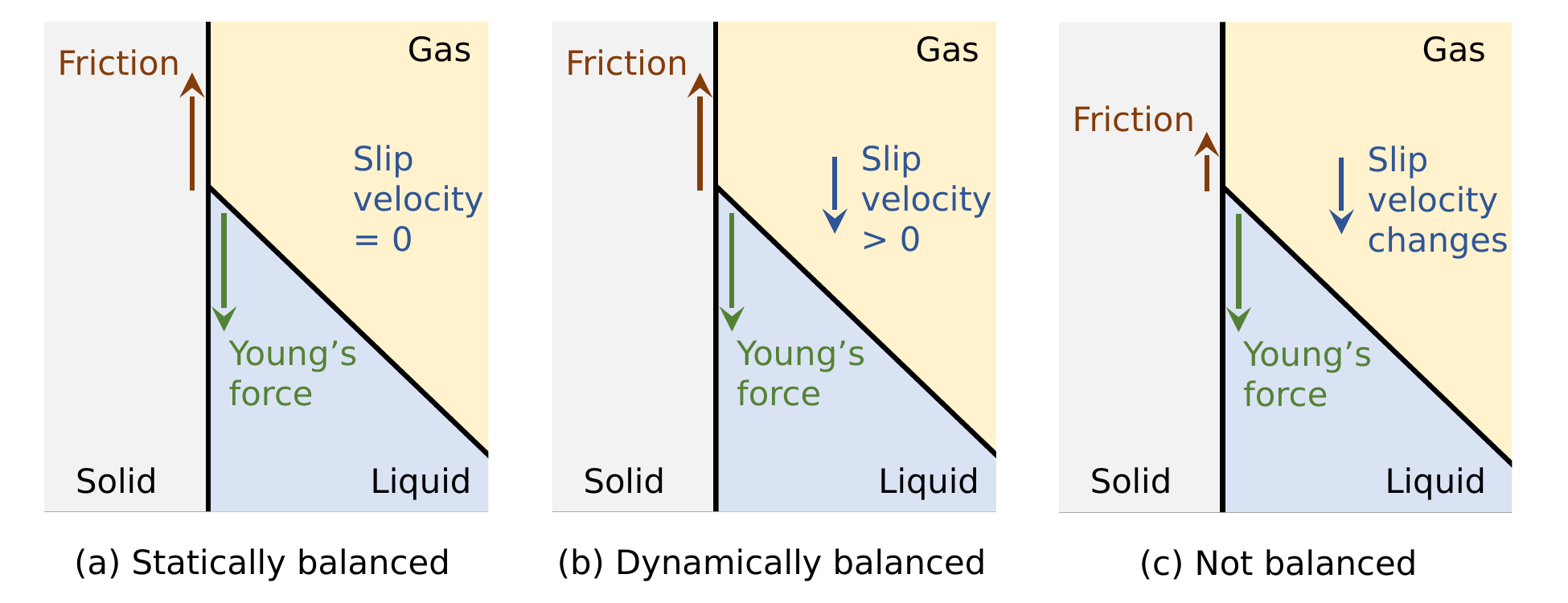

Gas
Gas

Gas

Friction
Friction
Friction
Slip velocity = 0
Slip velocity > 0
Slip velocity changes

Young’s force
Young’s force
Young’s force
Solid
Liquid
Solid
Liquid
Solid
Liquid

(a) Statically balanced
(b) Dynamically balanced
(c) Not balanced